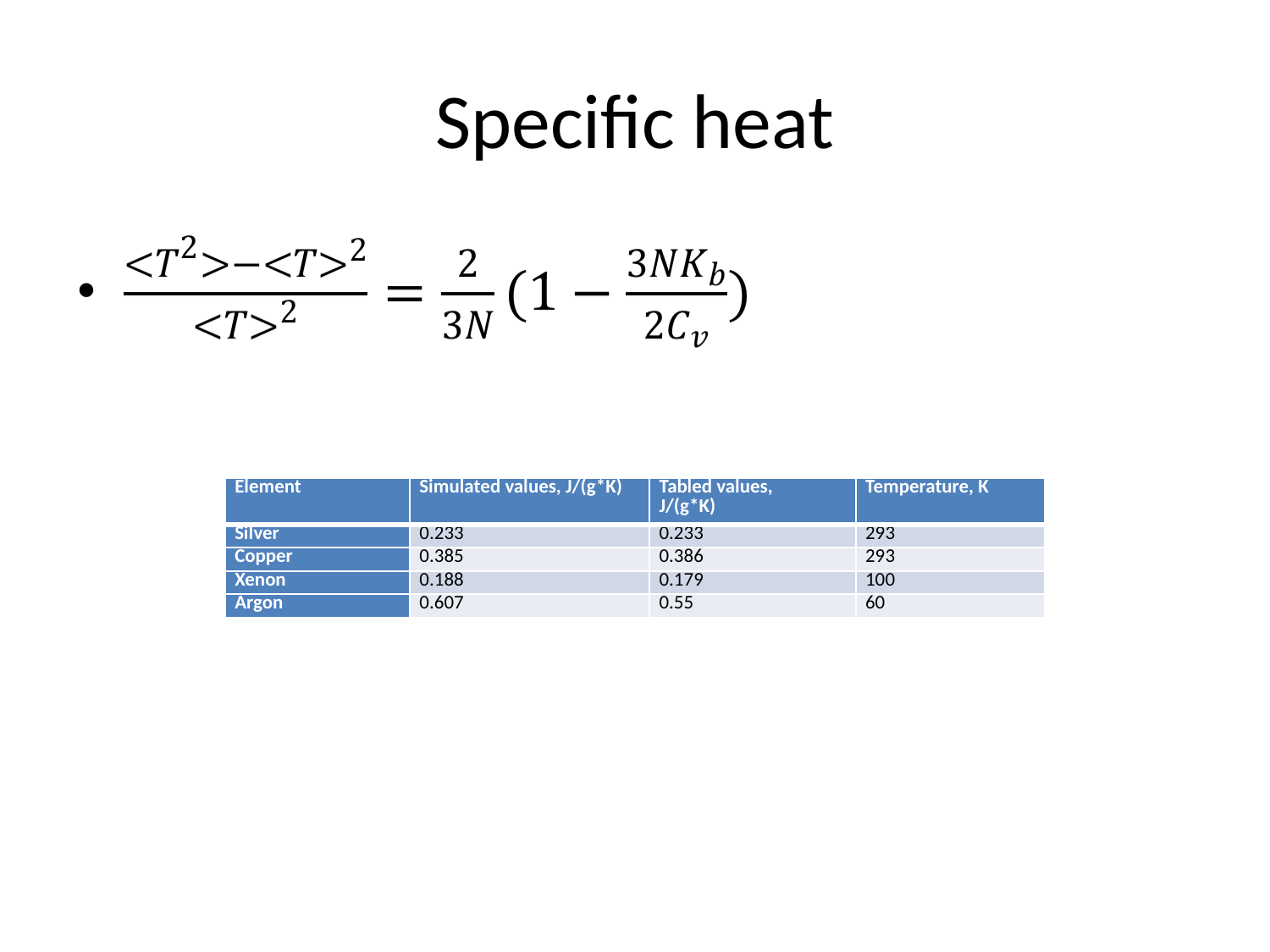

# Specific heat

| Element | Simulated values, J/(g\*K) | Tabled values, J/(g\*K) | Temperature, K |
| --- | --- | --- | --- |
| Silver | 0.233 | 0.233 | 293 |
| Copper | 0.385 | 0.386 | 293 |
| Xenon | 0.188 | 0.179 | 100 |
| Argon | 0.607 | 0.55 | 60 |